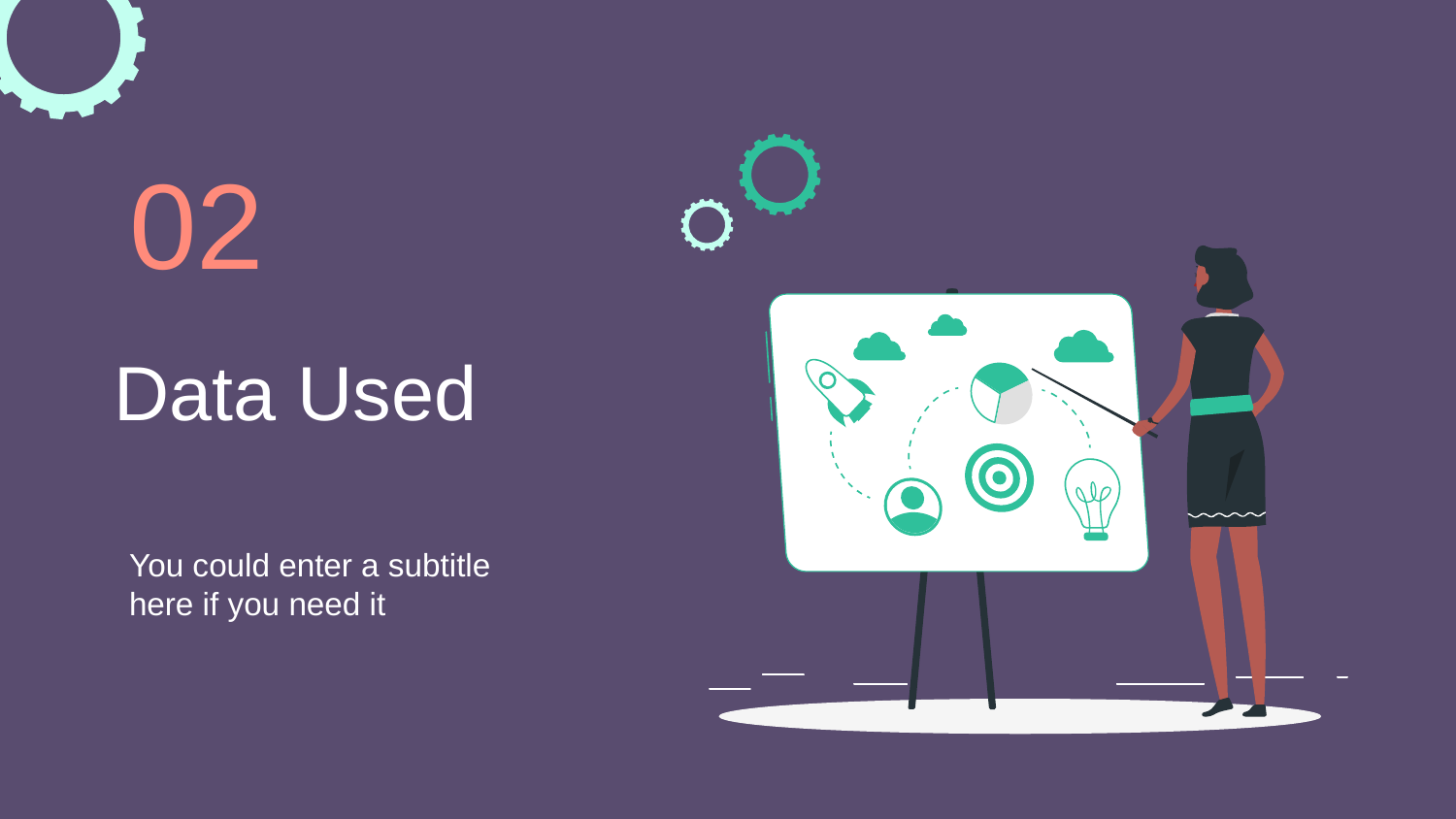

02

# Data Used

You could enter a subtitle here if you need it